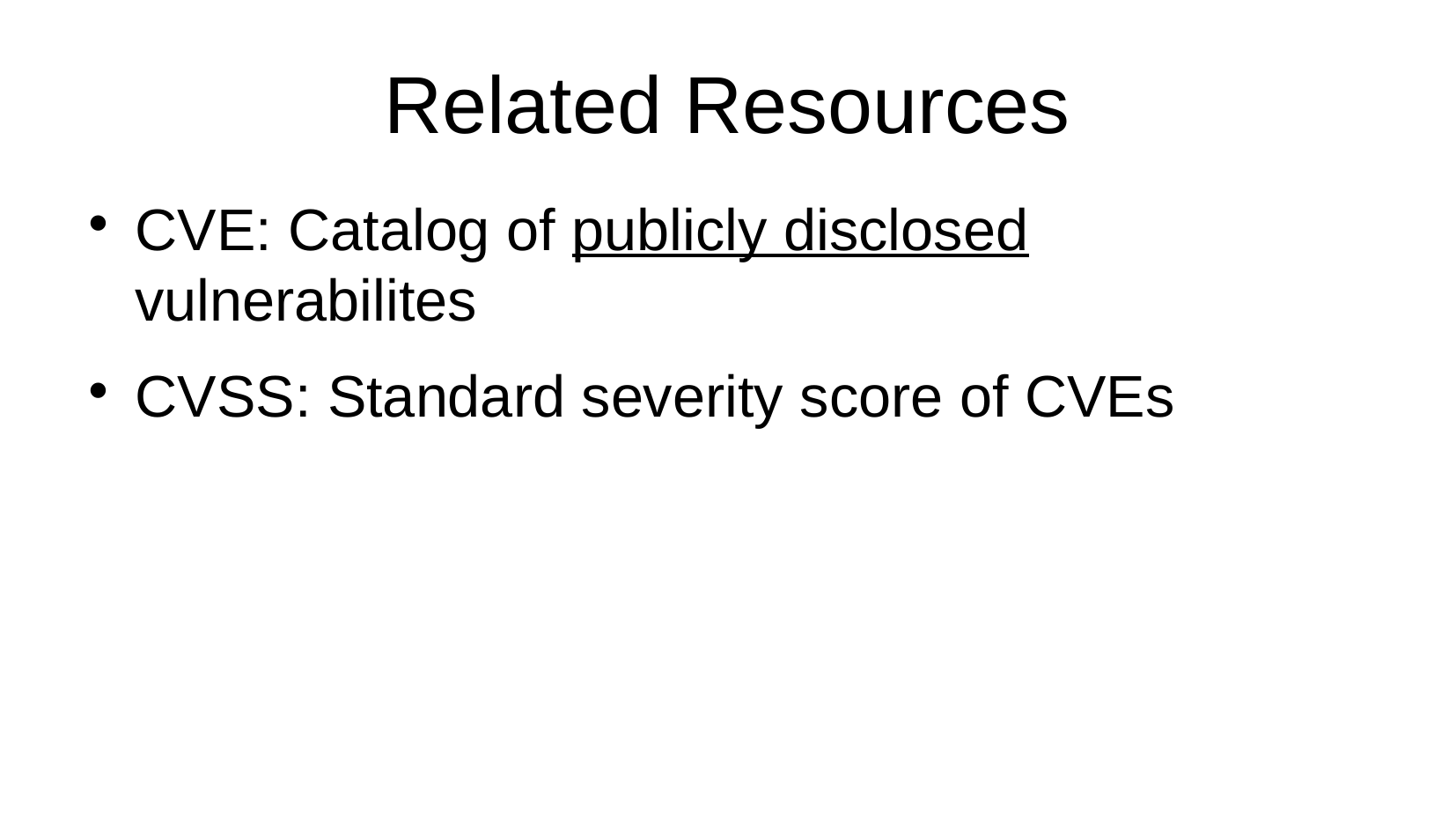

# Related Resources
CVE: Catalog of publicly disclosed vulnerabilites
CVSS: Standard severity score of CVEs